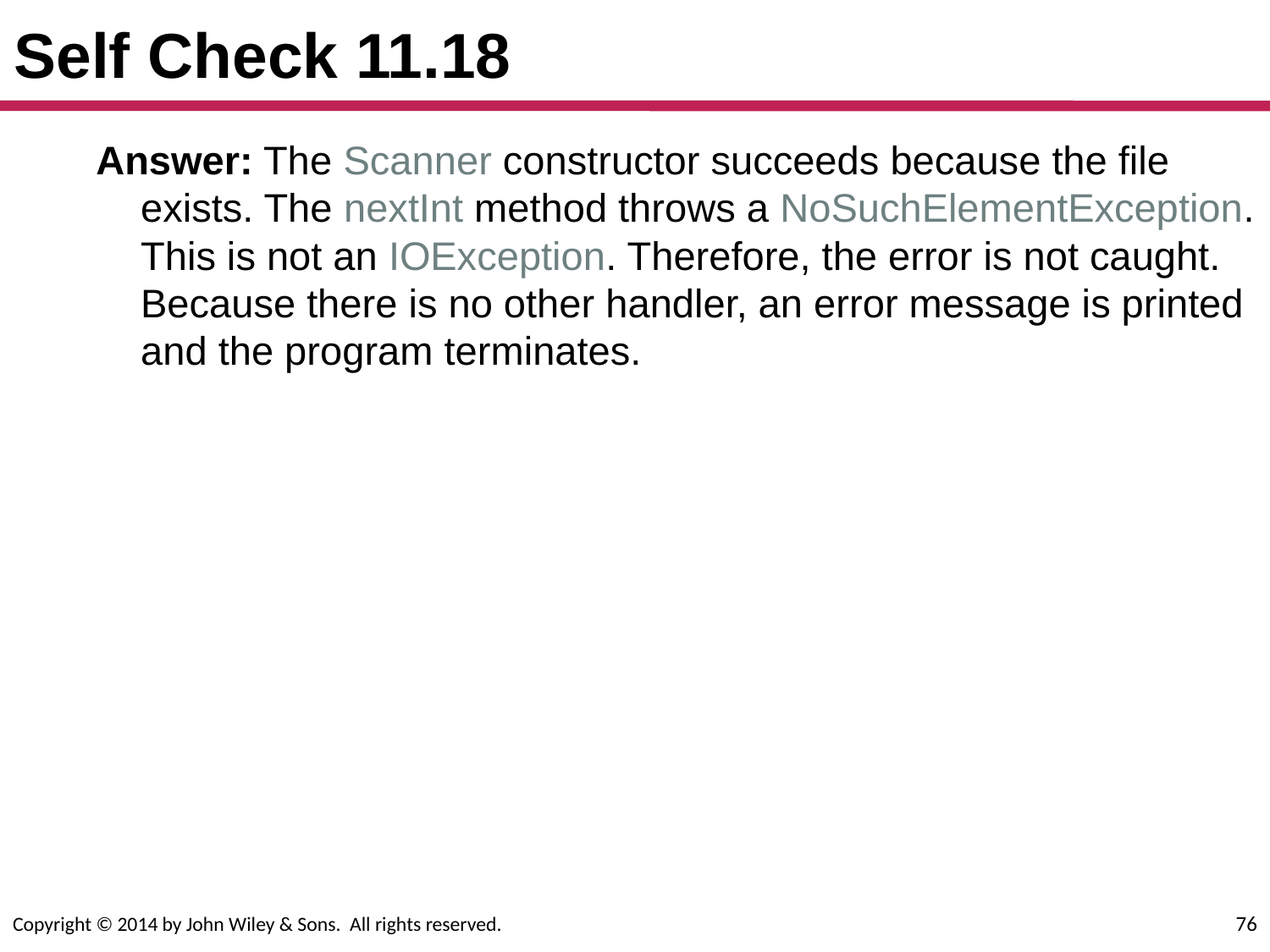

# Self Check 11.18
Answer: The Scanner constructor succeeds because the file exists. The nextInt method throws a NoSuchElementException. This is not an IOException. Therefore, the error is not caught. Because there is no other handler, an error message is printed and the program terminates.